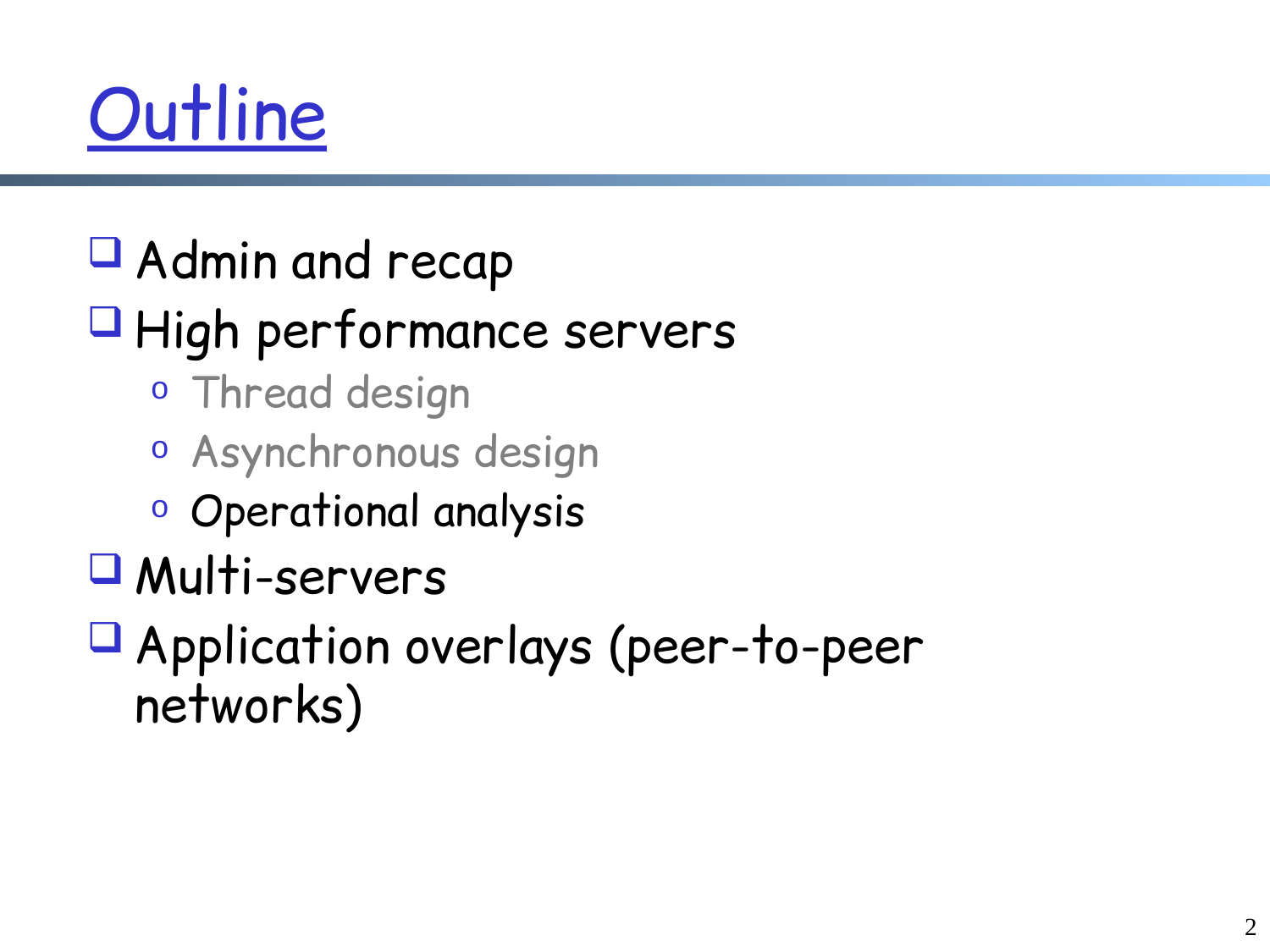

# Outline
Admin and recap
High performance servers
Thread design
Asynchronous design
Operational analysis
Multi-servers
Application overlays (peer-to-peer networks)
2